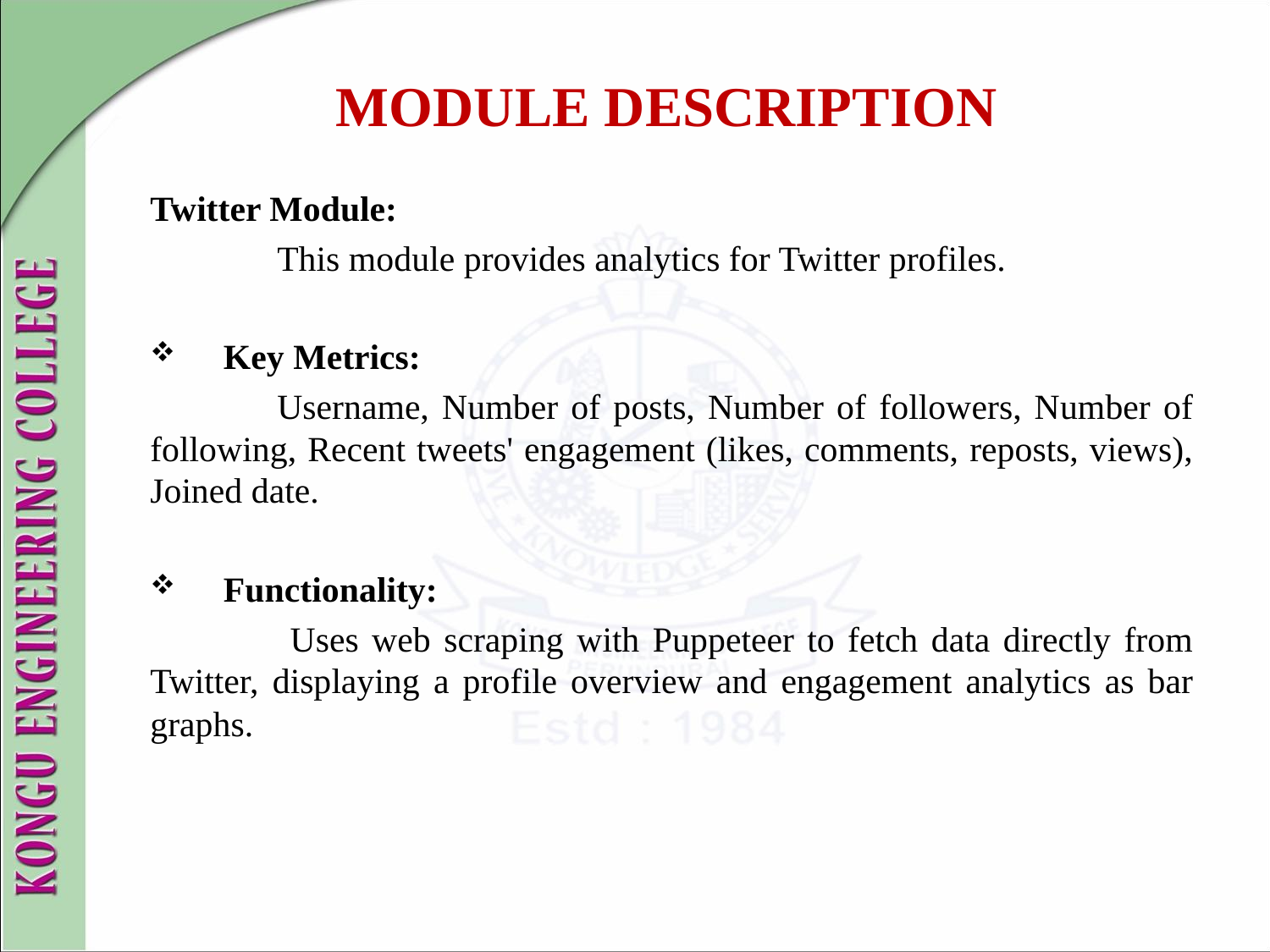

# MODULE DESCRIPTION
Twitter Module:
	This module provides analytics for Twitter profiles.

    Key Metrics:
	Username, Number of posts, Number of followers, Number of following, Recent tweets' engagement (likes, comments, reposts, views), Joined date.

    Functionality:
	 Uses web scraping with Puppeteer to fetch data directly from Twitter, displaying a profile overview and engagement analytics as bar graphs.